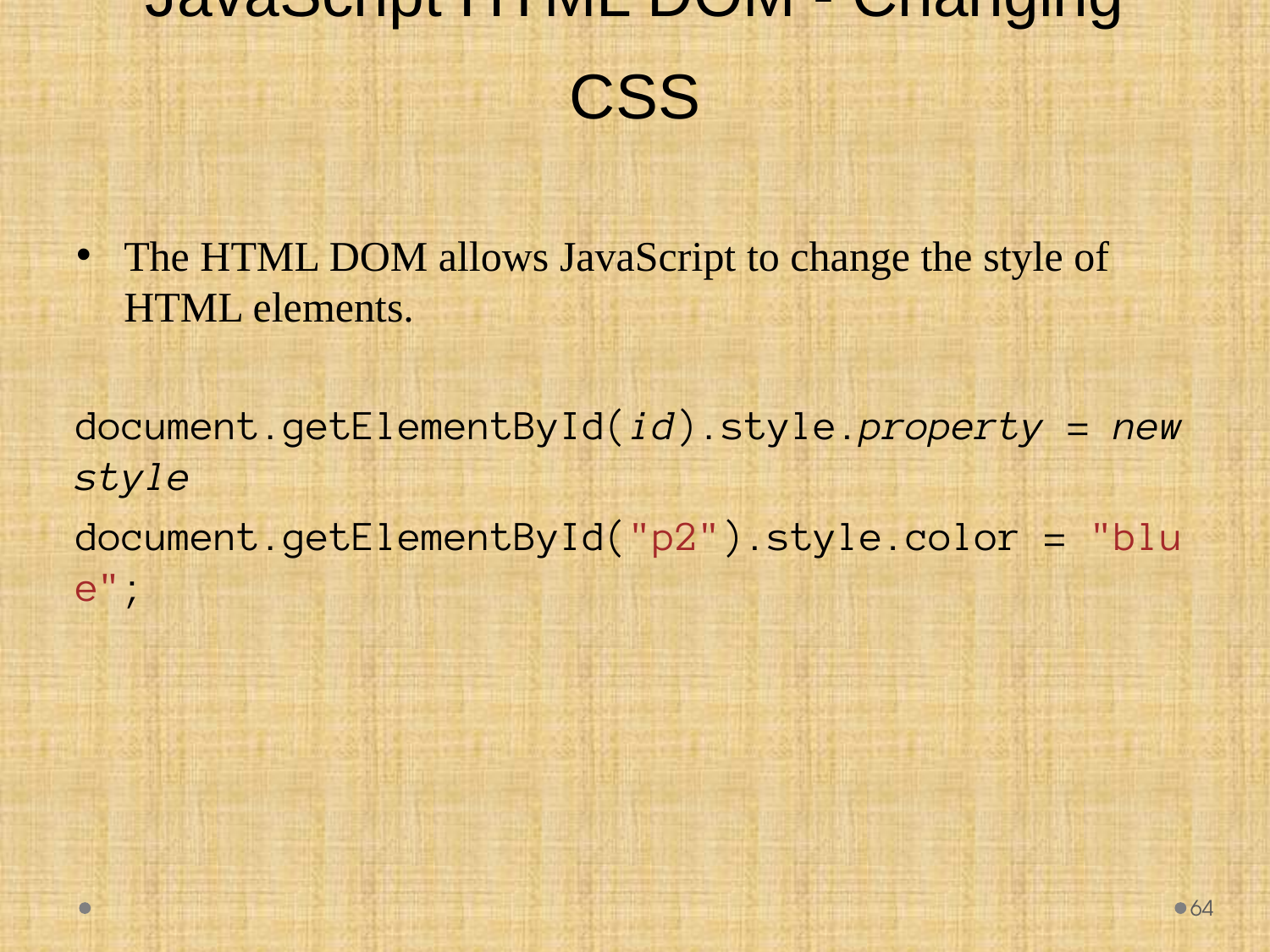

# JavaScript HTML DOM - Changing CSS
The HTML DOM allows JavaScript to change the style of HTML elements.

document.getElementById(id).style.property = new style
document.getElementById("p2").style.color = "blue";
64